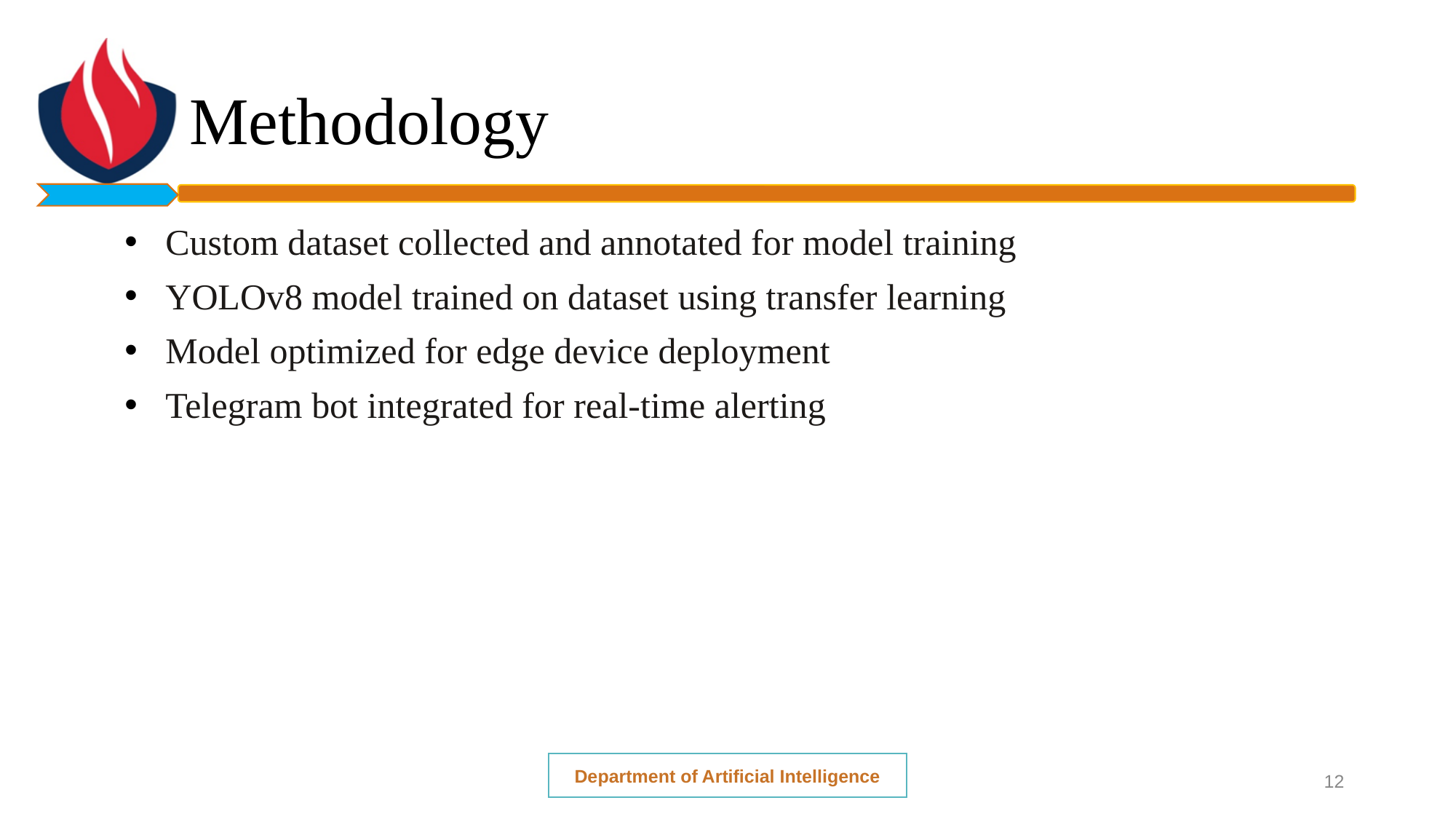

# Methodology
Custom dataset collected and annotated for model training
YOLOv8 model trained on dataset using transfer learning
Model optimized for edge device deployment
Telegram bot integrated for real-time alerting

Department of Artificial Intelligence
12